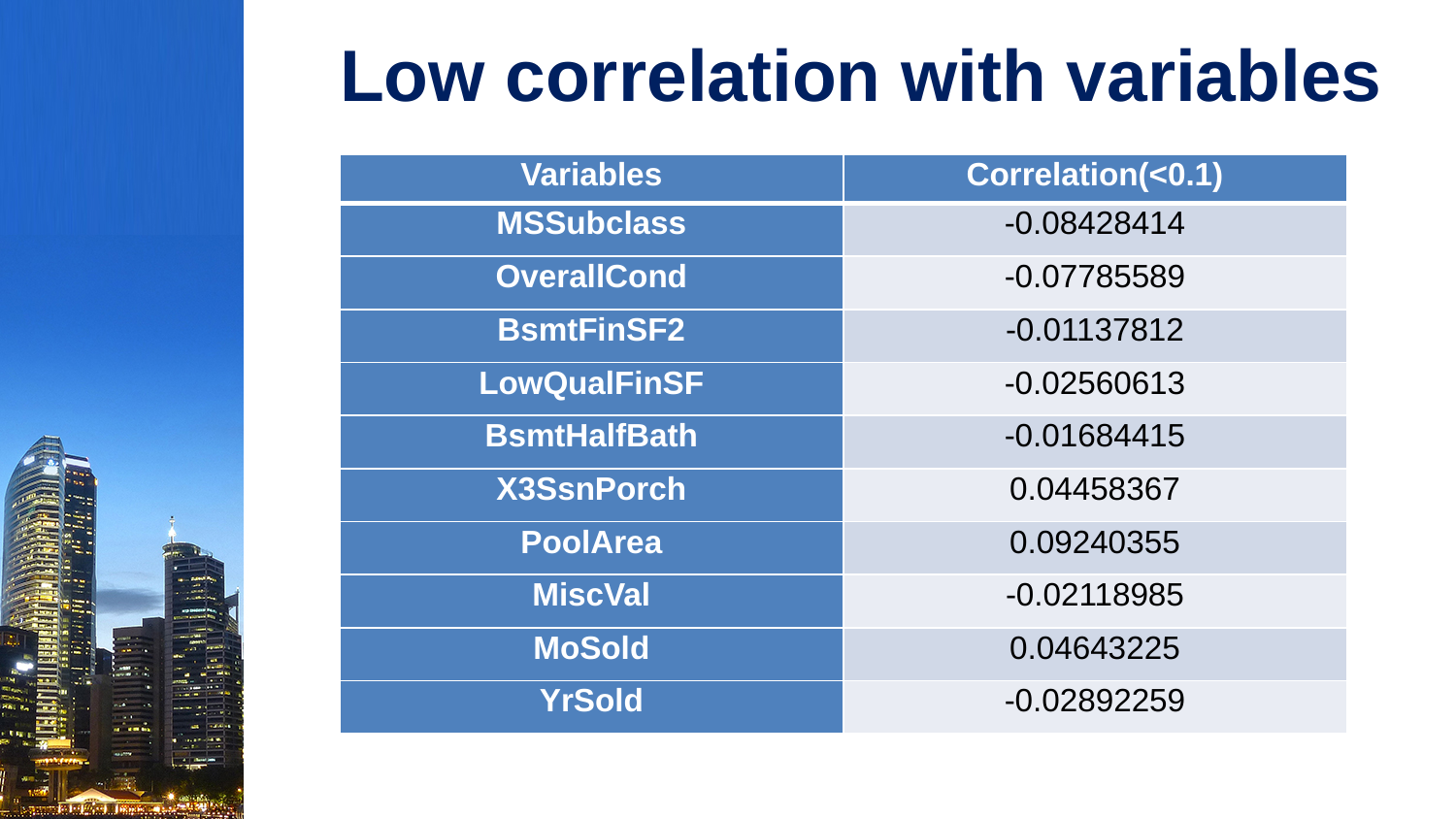

# Low correlation with variables
| Variables | Correlation(<0.1) |
| --- | --- |
| MSSubclass | -0.08428414 |
| OverallCond | -0.07785589 |
| BsmtFinSF2 | -0.01137812 |
| LowQualFinSF | -0.02560613 |
| BsmtHalfBath | -0.01684415 |
| X3SsnPorch | 0.04458367 |
| PoolArea | 0.09240355 |
| MiscVal | -0.02118985 |
| MoSold | 0.04643225 |
| YrSold | -0.02892259 |